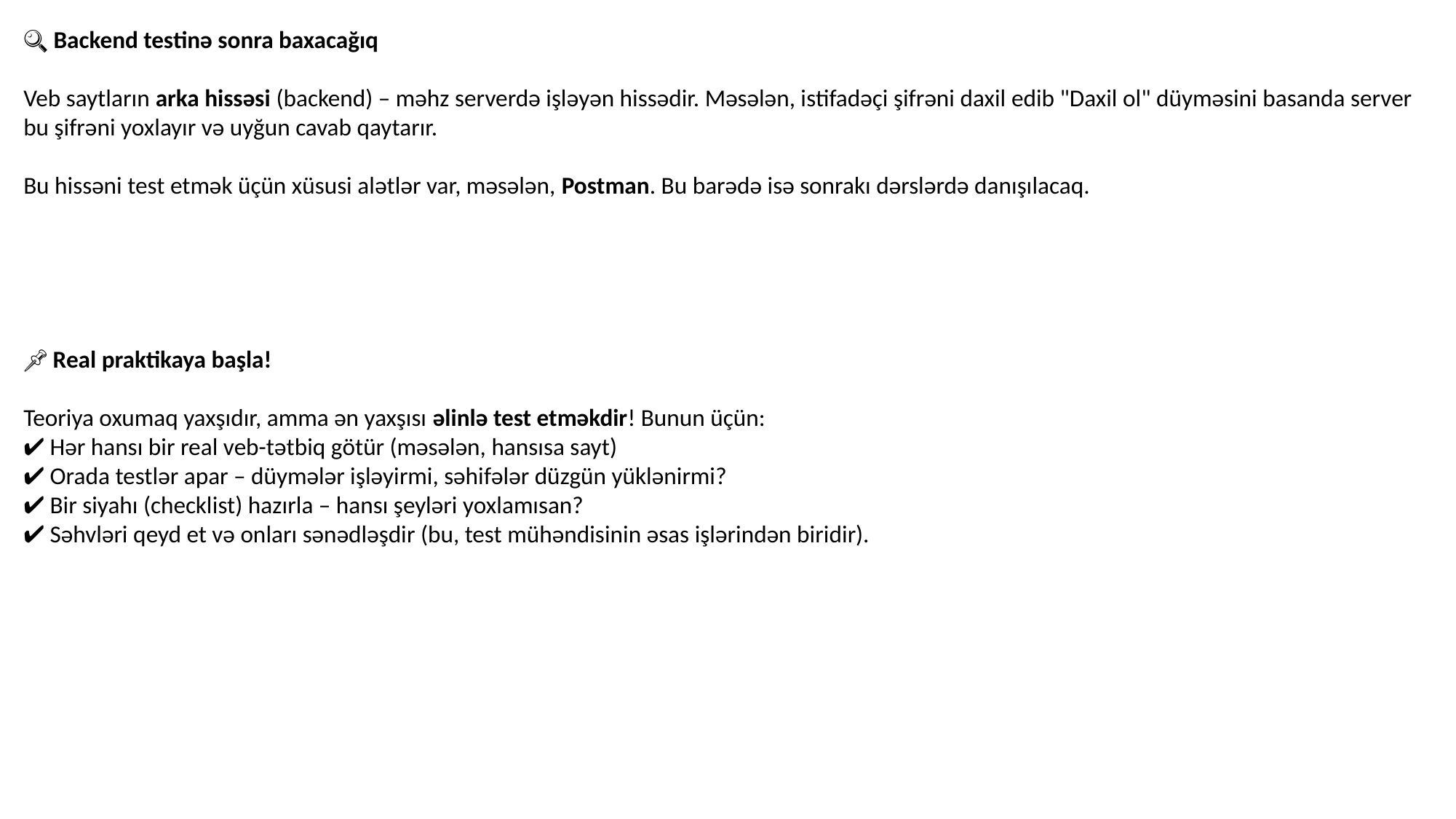

🔍 Backend testinə sonra baxacağıq

Veb saytların arka hissəsi (backend) – məhz serverdə işləyən hissədir. Məsələn, istifadəçi şifrəni daxil edib "Daxil ol" düyməsini basanda server bu şifrəni yoxlayır və uyğun cavab qaytarır.
Bu hissəni test etmək üçün xüsusi alətlər var, məsələn, Postman. Bu barədə isə sonrakı dərslərdə danışılacaq.

📌 Real praktikaya başla!

Teoriya oxumaq yaxşıdır, amma ən yaxşısı əlinlə test etməkdir! Bunun üçün:
✔ Hər hansı bir real veb-tətbiq götür (məsələn, hansısa sayt)
✔ Orada testlər apar – düymələr işləyirmi, səhifələr düzgün yüklənirmi?
✔ Bir siyahı (checklist) hazırla – hansı şeyləri yoxlamısan?
✔ Səhvləri qeyd et və onları sənədləşdir (bu, test mühəndisinin əsas işlərindən biridir).